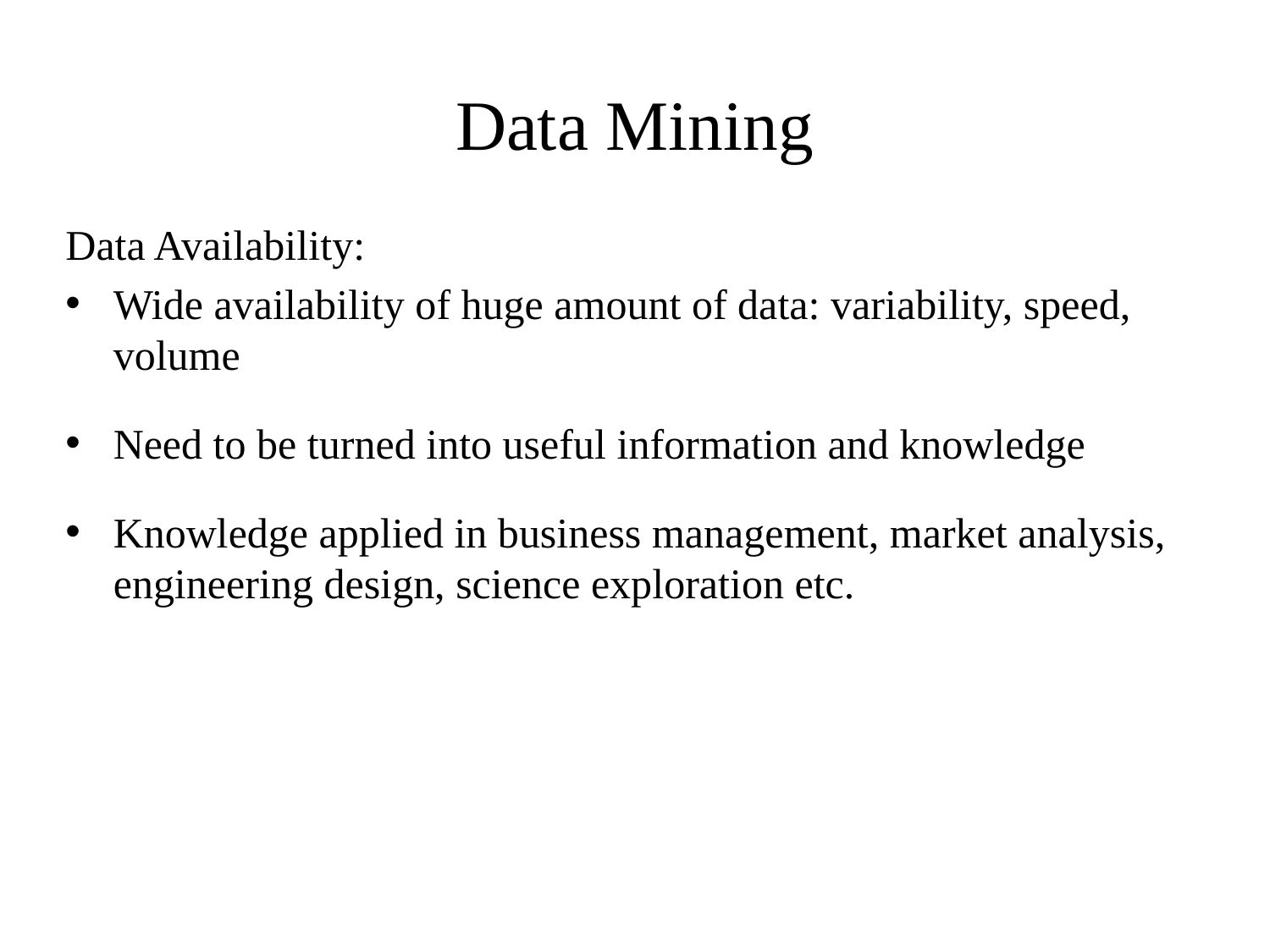

# Data Mining
Data Availability:
Wide availability of huge amount of data: variability, speed, volume

Need to be turned into useful information and knowledge

Knowledge applied in business management, market analysis, engineering design, science exploration etc.